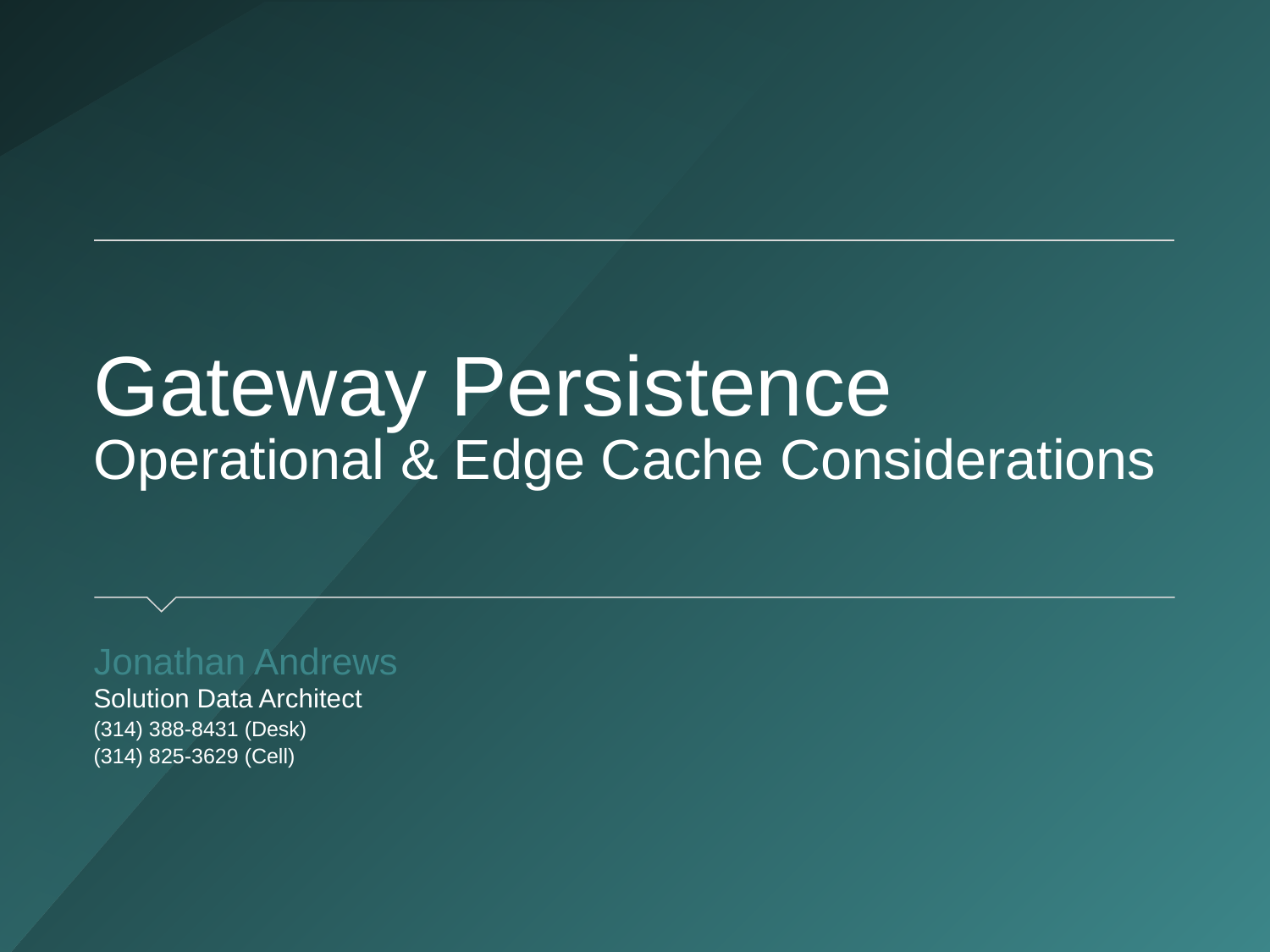

# Gateway Persistence Operational & Edge Cache Considerations
Jonathan Andrews
Solution Data Architect
(314) 388-8431 (Desk)
(314) 825-3629 (Cell)